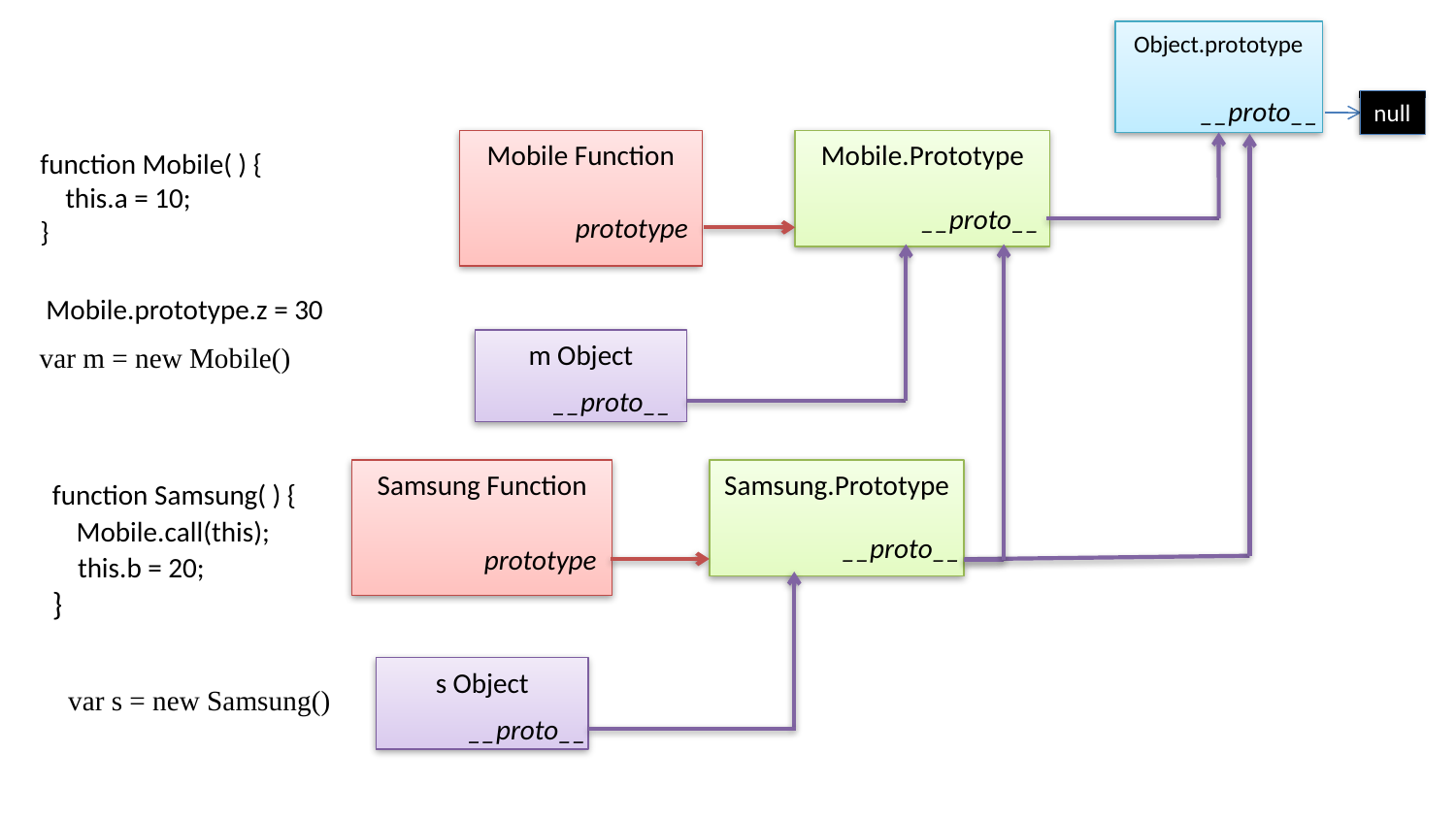

Object.prototype

__proto__
null
Mobile Function

Mobile.Prototype

function Mobile( ) {
    this.a = 10;
}
__proto__
prototype
Mobile.prototype.z = 30
m Object

var m = new Mobile()
__proto__
Samsung Function

Samsung.Prototype

function Samsung( ) {

    this.b = 20;
}
Mobile.call(this);
__proto__
prototype
s Object

var s = new Samsung()
__proto__